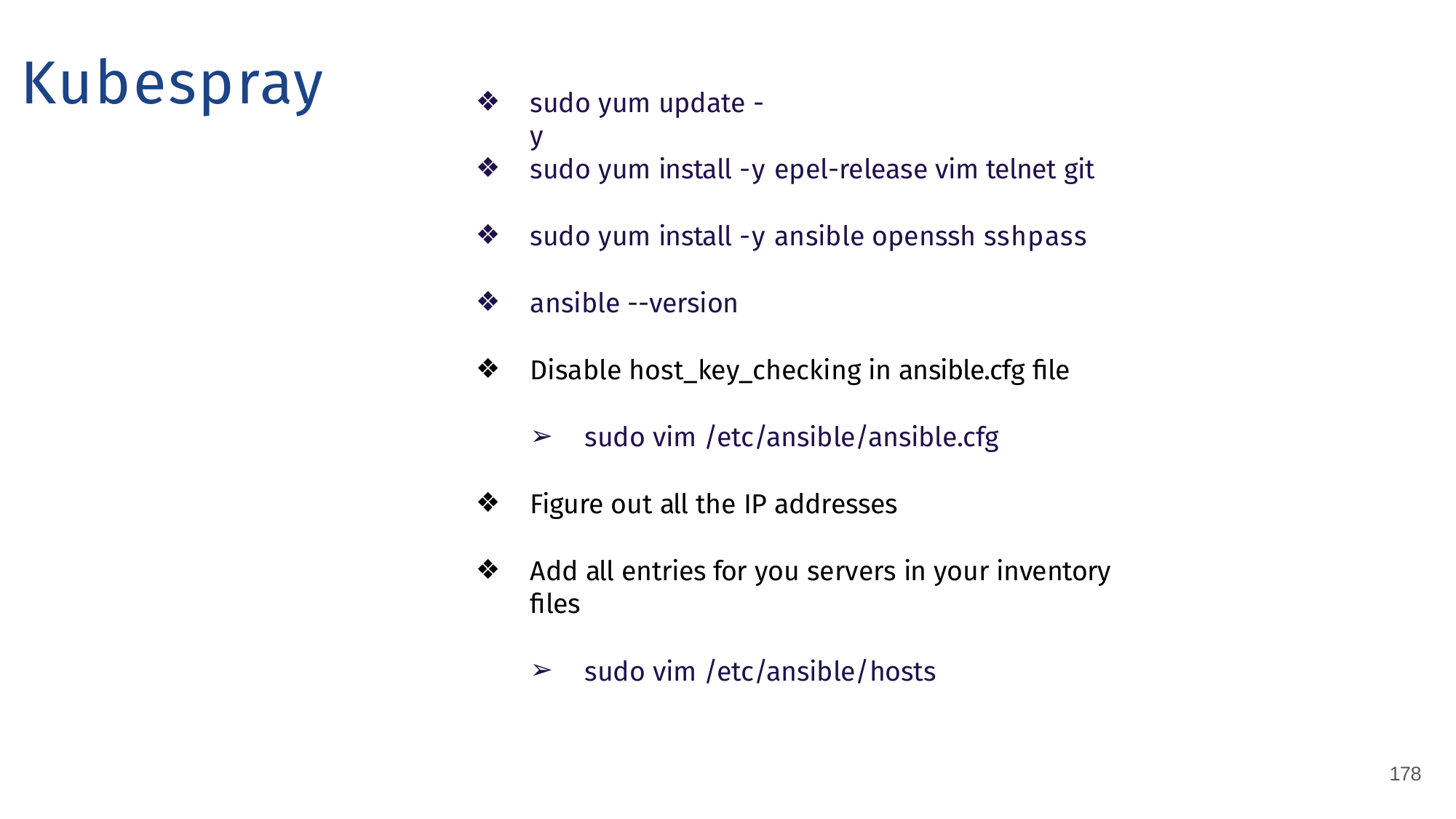

# Kubespray
sudo yum update -y
sudo yum install -y epel-release vim telnet git

sudo yum install -y ansible openssh sshpass

ansible --version

Disable host_key_checking in ansible.cfg file

sudo vim /etc/ansible/ansible.cfg

Figure out all the IP addresses

Add all entries for you servers in your inventory files

sudo vim /etc/ansible/hosts
178